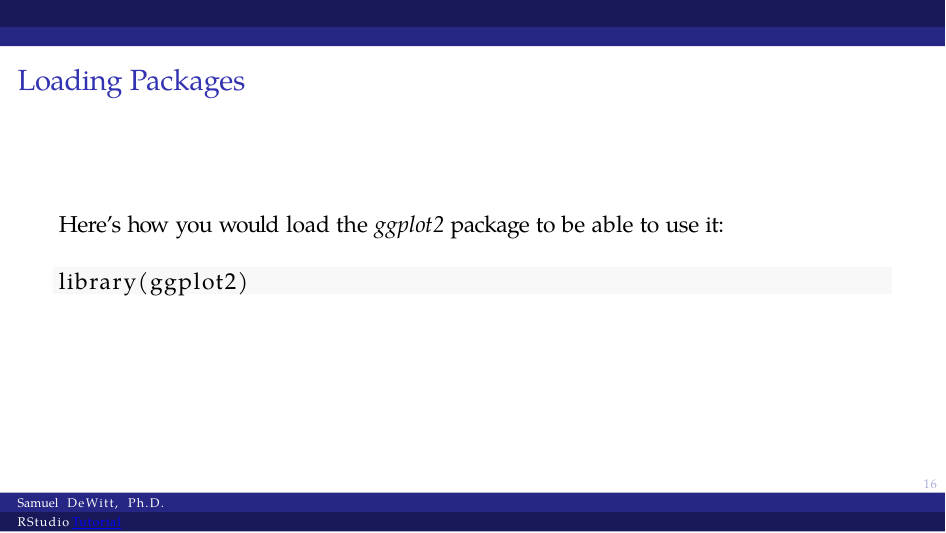

# Loading Packages
Here’s how you would load the ggplot2 package to be able to use it:
library(ggplot2)
16
Samuel DeWitt, Ph.D. RStudio Tutorial